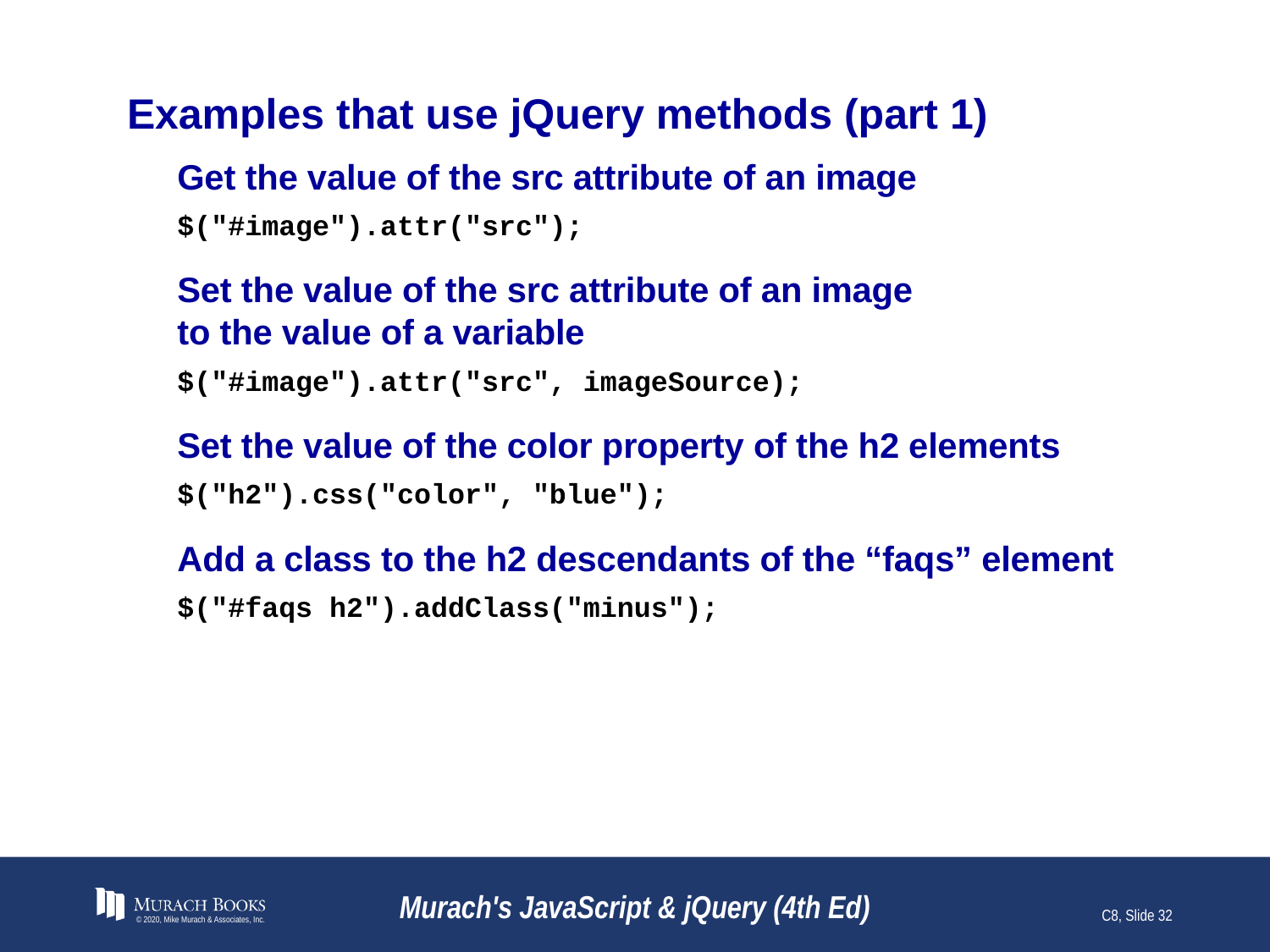

# Examples that use jQuery methods (part 1)
Get the value of the src attribute of an image
$("#image").attr("src");
Set the value of the src attribute of an image
to the value of a variable
$("#image").attr("src", imageSource);
Set the value of the color property of the h2 elements
$("h2").css("color", "blue");
Add a class to the h2 descendants of the “faqs” element
$("#faqs h2").addClass("minus");

© 2020, Mike Murach & Associates, Inc.
Murach's JavaScript & jQuery (4th Ed)

C8, Slide 32